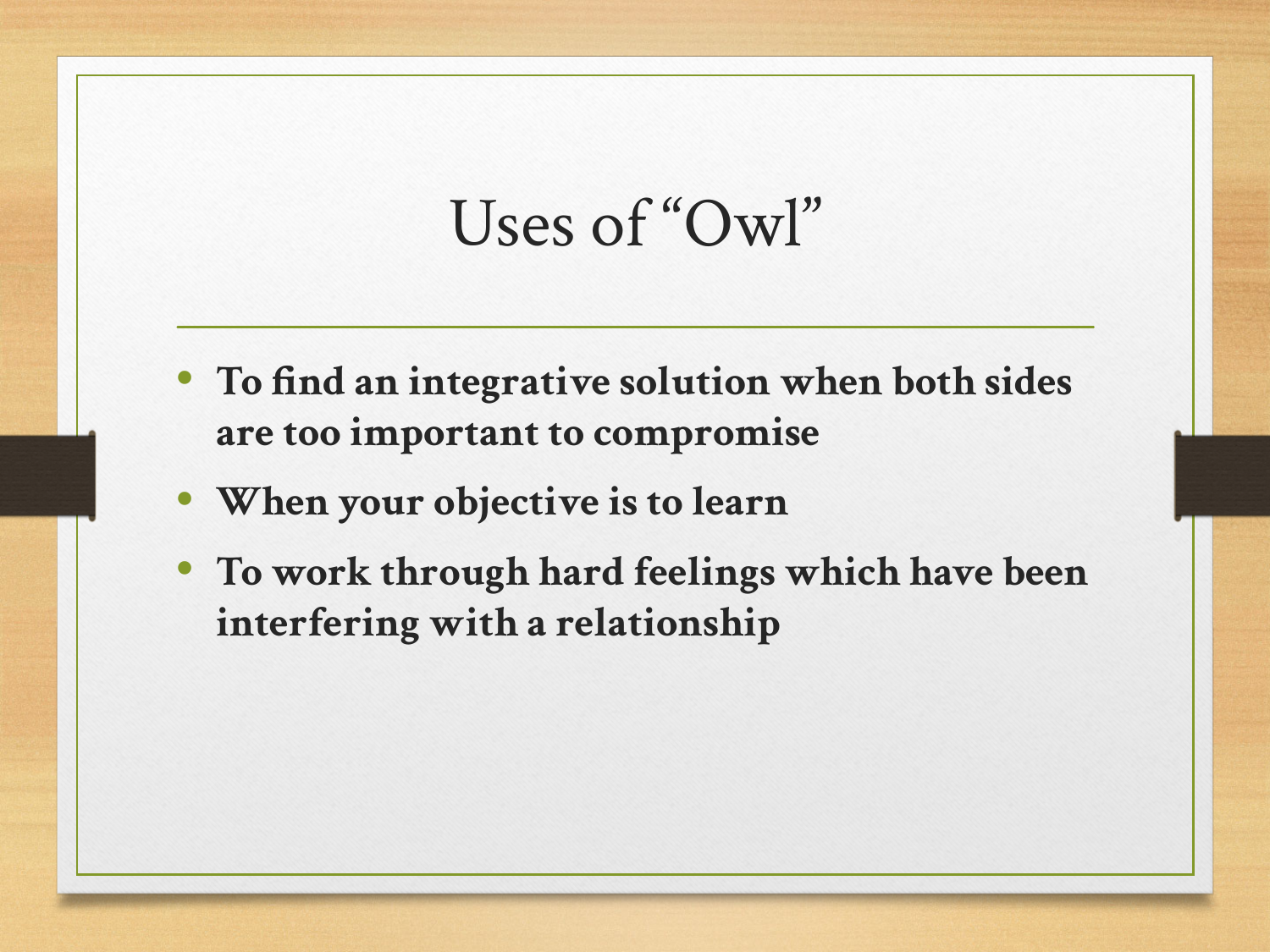

# Uses of “Owl”
To find an integrative solution when both sides are too important to compromise
When your objective is to learn
To work through hard feelings which have been interfering with a relationship